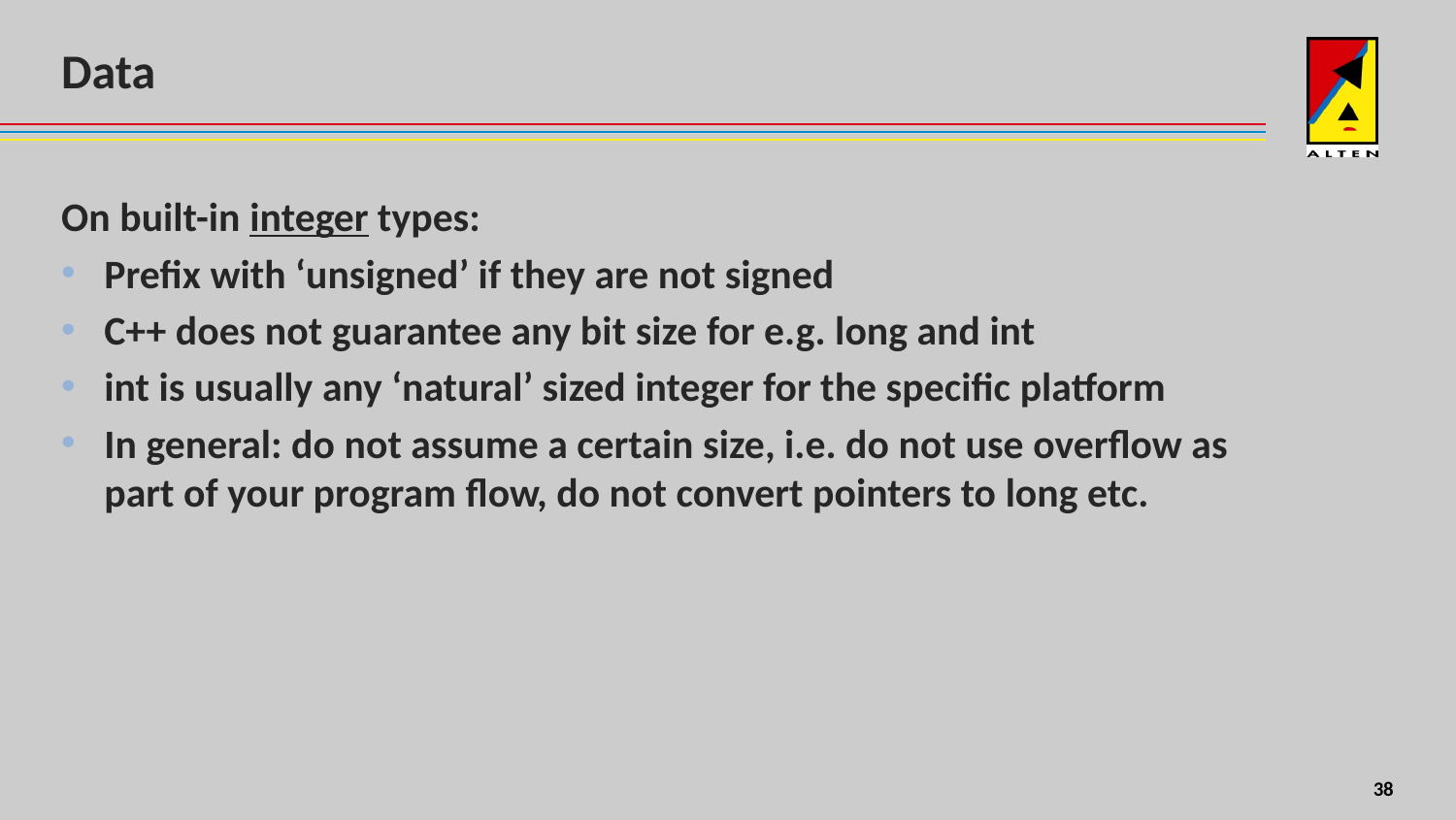

# Data
On built-in integer types:
Prefix with ‘unsigned’ if they are not signed
C++ does not guarantee any bit size for e.g. long and int
int is usually any ‘natural’ sized integer for the specific platform
In general: do not assume a certain size, i.e. do not use overflow as part of your program flow, do not convert pointers to long etc.
38